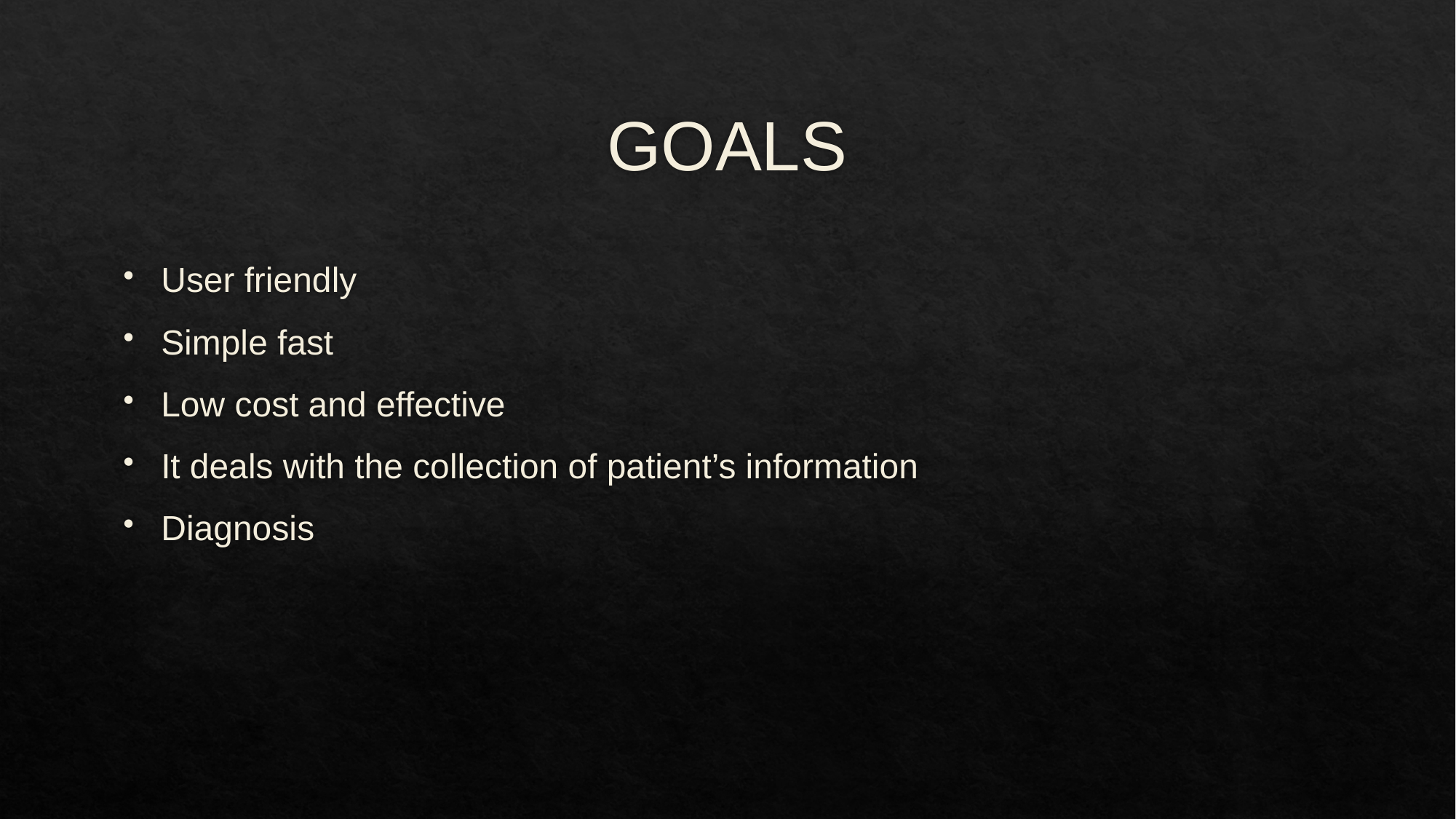

# GOALS
User friendly
Simple fast
Low cost and effective
It deals with the collection of patient’s information
Diagnosis